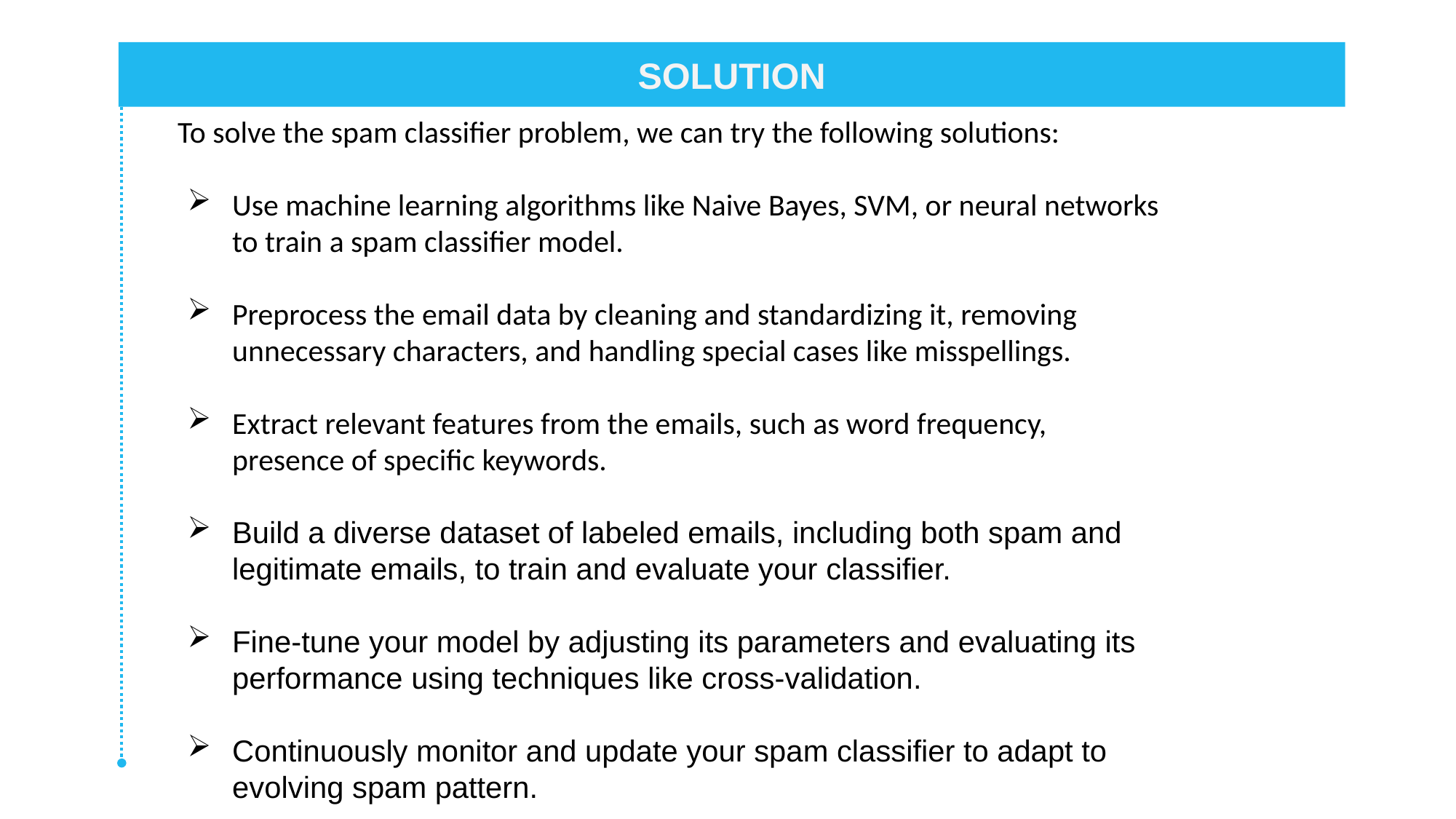

SOLUTION
To solve the spam classifier problem, we can try the following solutions:

Use machine learning algorithms like Naive Bayes, SVM, or neural networks to train a spam classifier model.

Preprocess the email data by cleaning and standardizing it, removing unnecessary characters, and handling special cases like misspellings.

Extract relevant features from the emails, such as word frequency, presence of specific keywords.

Build a diverse dataset of labeled emails, including both spam and legitimate emails, to train and evaluate your classifier.

Fine-tune your model by adjusting its parameters and evaluating its performance using techniques like cross-validation.

Continuously monitor and update your spam classifier to adapt to evolving spam pattern.